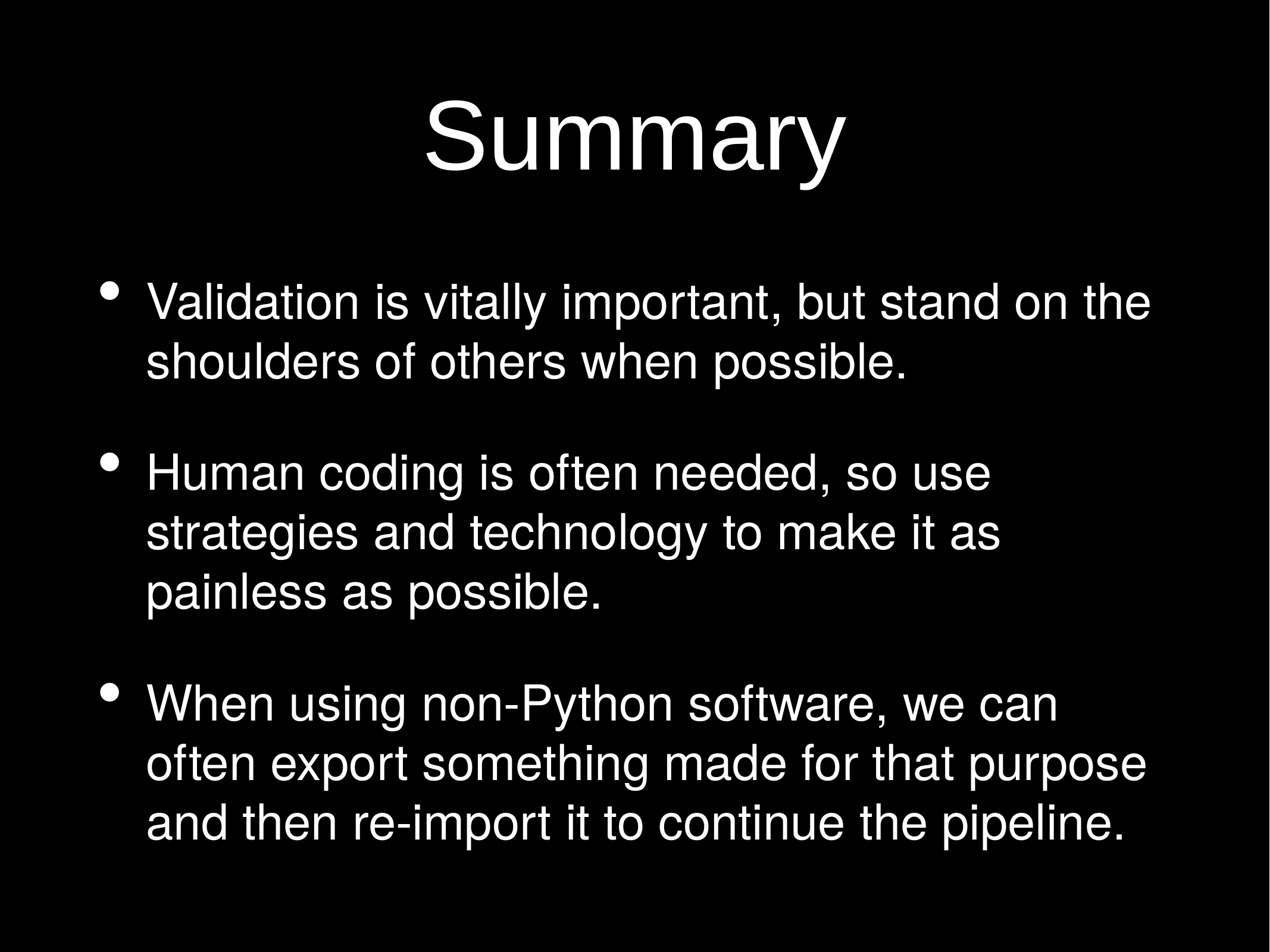

# Summary
Validation is vitally important, but stand on the shoulders of others when possible.
Human coding is often needed, so use strategies and technology to make it as painless as possible.
When using non-Python software, we can often export something made for that purpose and then re-import it to continue the pipeline.